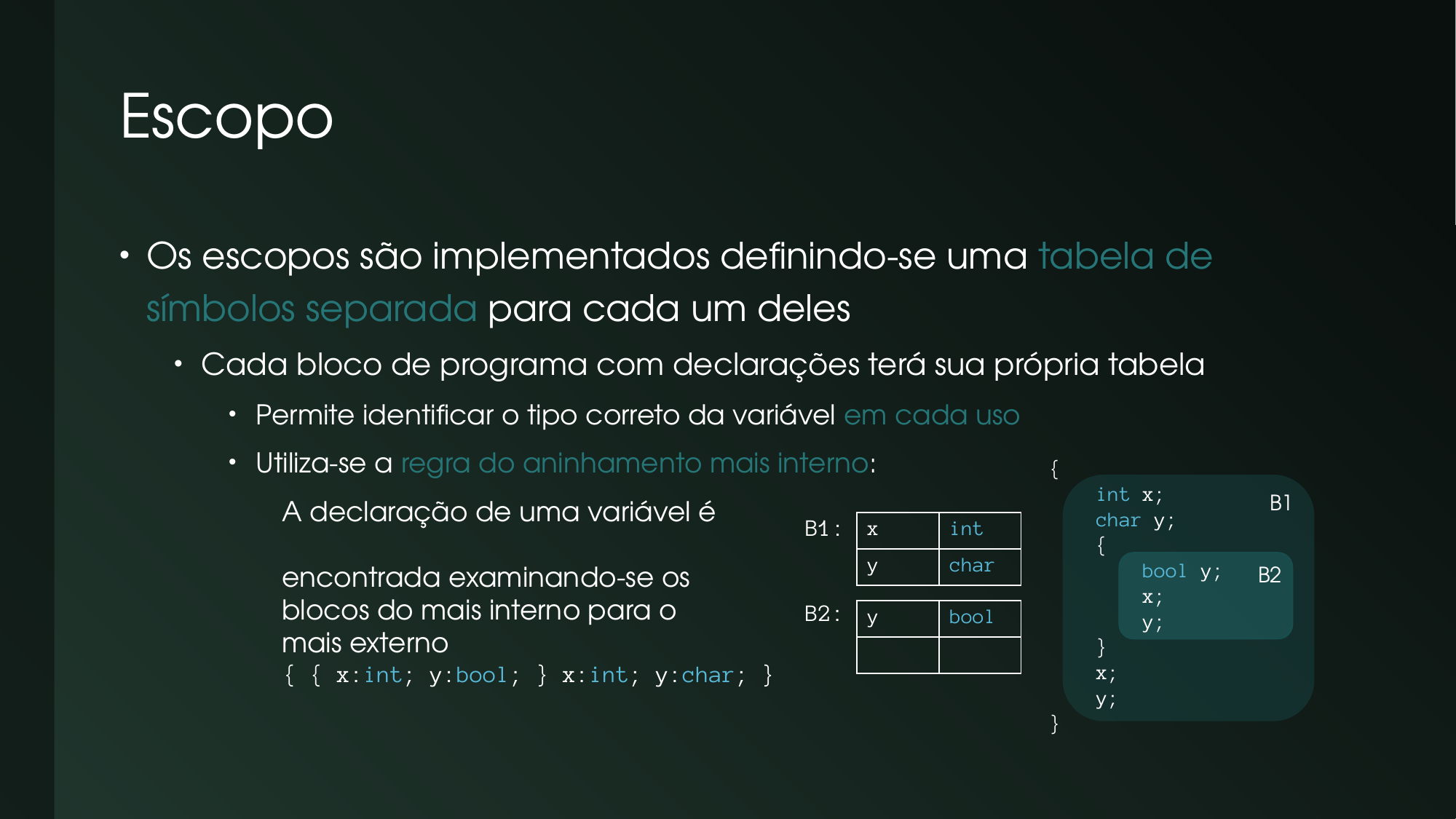

# Escopo
Os escopos são implementados definindo-se uma tabela de símbolos separada para cada um deles
Cada bloco de programa com declarações terá sua própria tabela
Permite identificar o tipo correto da variável em cada uso
Utiliza-se a regra do aninhamento mais interno:

{
    int x;
    char y;
    {
        bool y;
        x;
        y;
    }
    x;
    y;
}

B1

B2
A declaração de uma variável é
encontrada examinando-se os
blocos do mais interno para o
mais externo
B1:
| x | int |
| --- | --- |
| y | char |
B2:
| y | bool |
| --- | --- |
|  |  |
{ { x:int; y:bool; } x:int; y:char; }